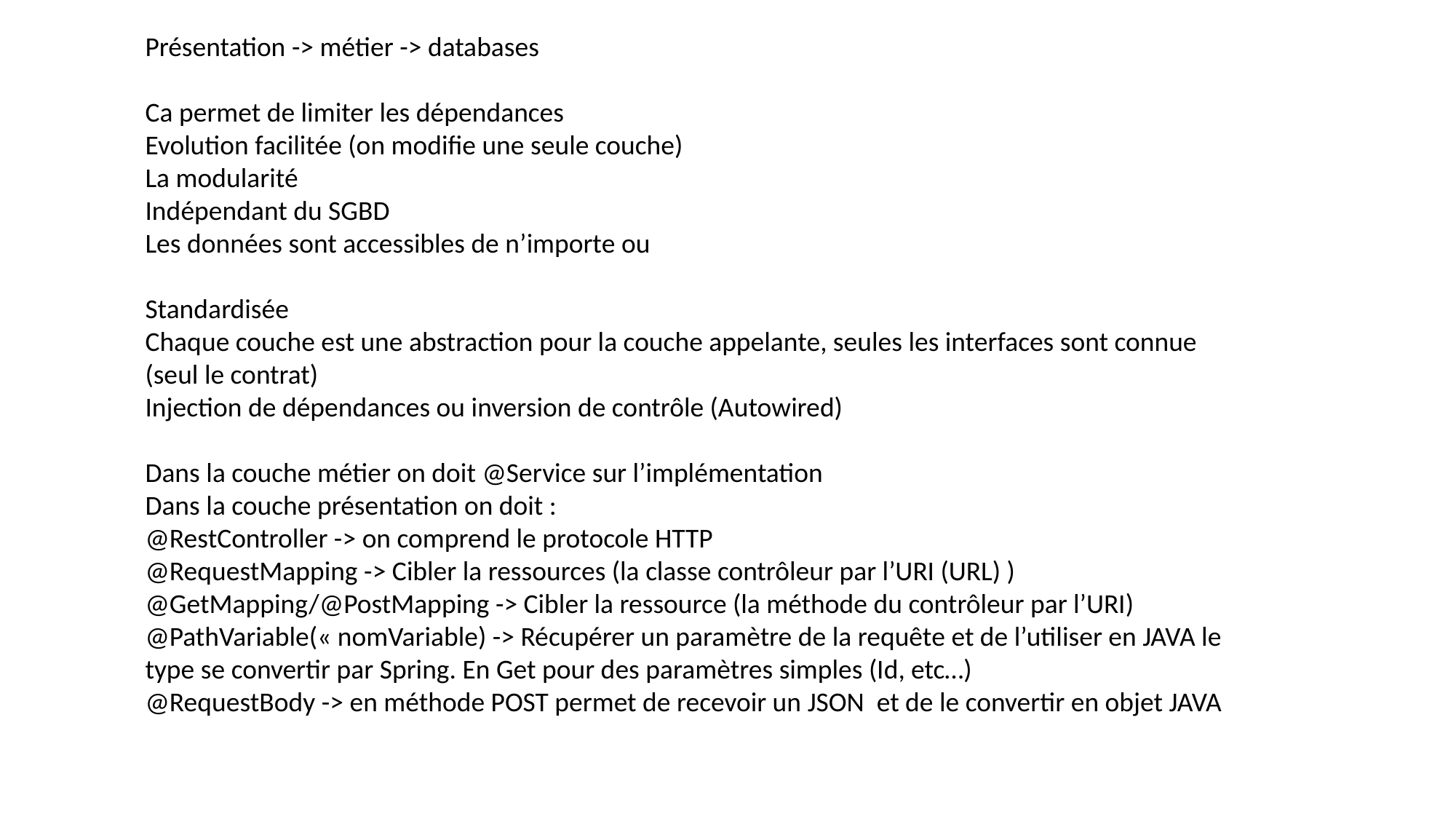

Présentation -> métier -> databases

Ca permet de limiter les dépendances
Evolution facilitée (on modifie une seule couche)
La modularité
Indépendant du SGBD
Les données sont accessibles de n’importe ou

Standardisée
Chaque couche est une abstraction pour la couche appelante, seules les interfaces sont connue (seul le contrat)
Injection de dépendances ou inversion de contrôle (Autowired)

Dans la couche métier on doit @Service sur l’implémentation
Dans la couche présentation on doit :
@RestController -> on comprend le protocole HTTP
@RequestMapping -> Cibler la ressources (la classe contrôleur par l’URI (URL) )
@GetMapping/@PostMapping -> Cibler la ressource (la méthode du contrôleur par l’URI)
@PathVariable(« nomVariable) -> Récupérer un paramètre de la requête et de l’utiliser en JAVA le type se convertir par Spring. En Get pour des paramètres simples (Id, etc…)
@RequestBody -> en méthode POST permet de recevoir un JSON  et de le convertir en objet JAVA